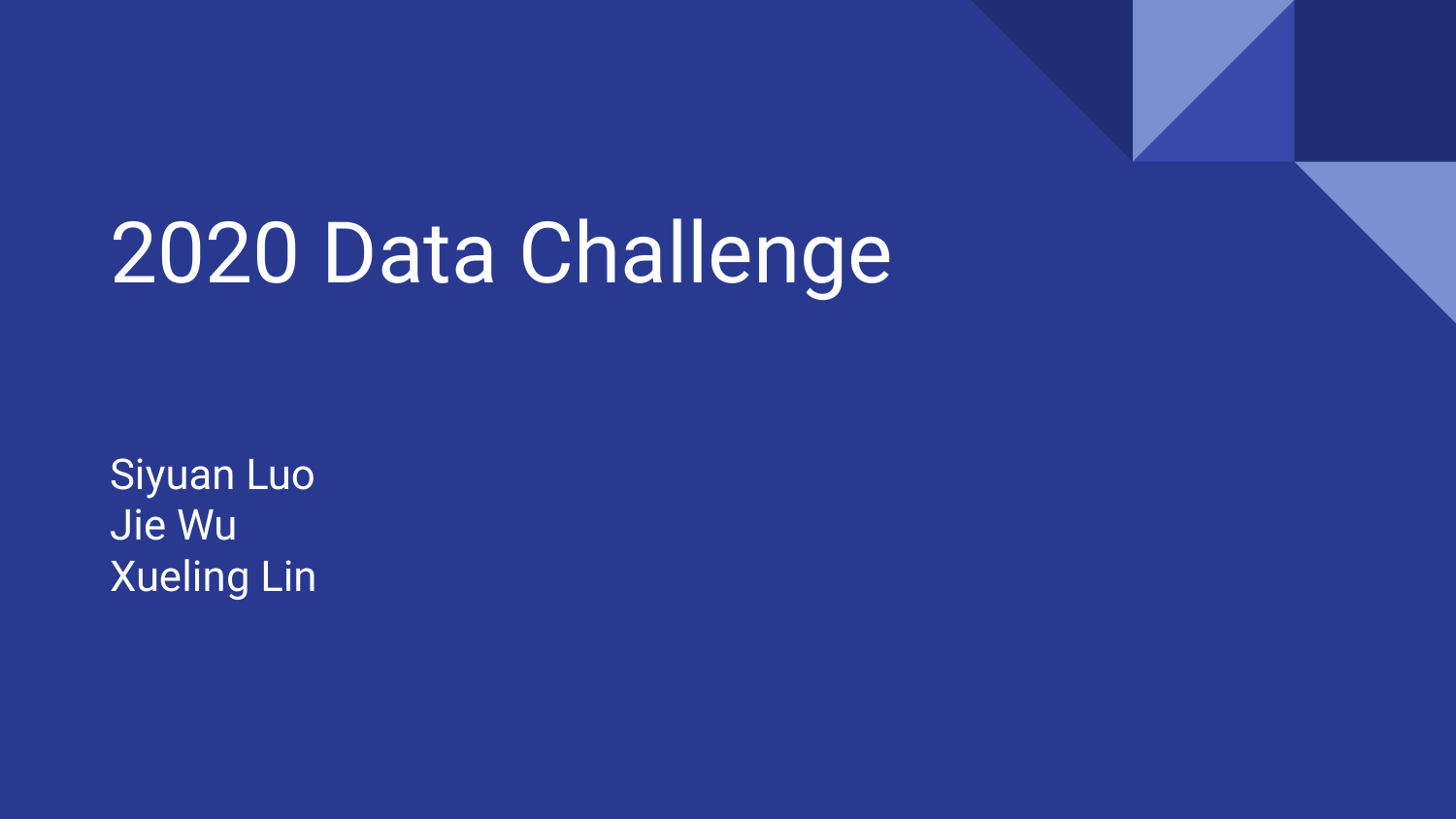

# 2020 Data Challenge

Siyuan Luo
Jie Wu
Xueling Lin